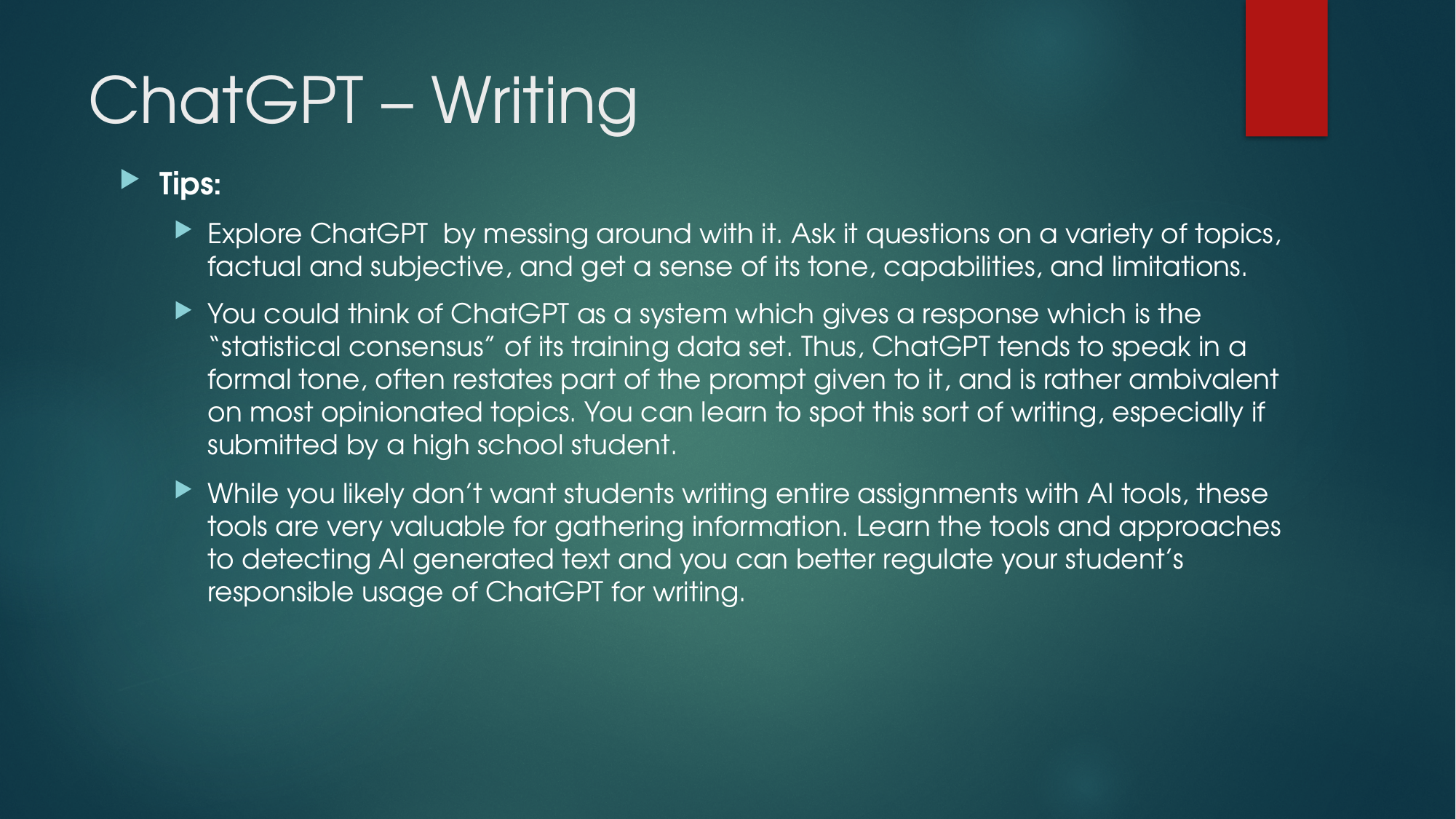

# ChatGPT – Writing
Tips:
Explore ChatGPT  by messing around with it. Ask it questions on a variety of topics, factual and subjective, and get a sense of its tone, capabilities, and limitations.
You could think of ChatGPT as a system which gives a response which is the “statistical consensus” of its training data set. Thus, ChatGPT tends to speak in a formal tone, often restates part of the prompt given to it, and is rather ambivalent on most opinionated topics. You can learn to spot this sort of writing, especially if submitted by a high school student.
While you likely don’t want students writing entire assignments with AI tools, these tools are very valuable for gathering information. Learn the tools and approaches to detecting AI generated text and you can better regulate your student’s responsible usage of ChatGPT for writing.